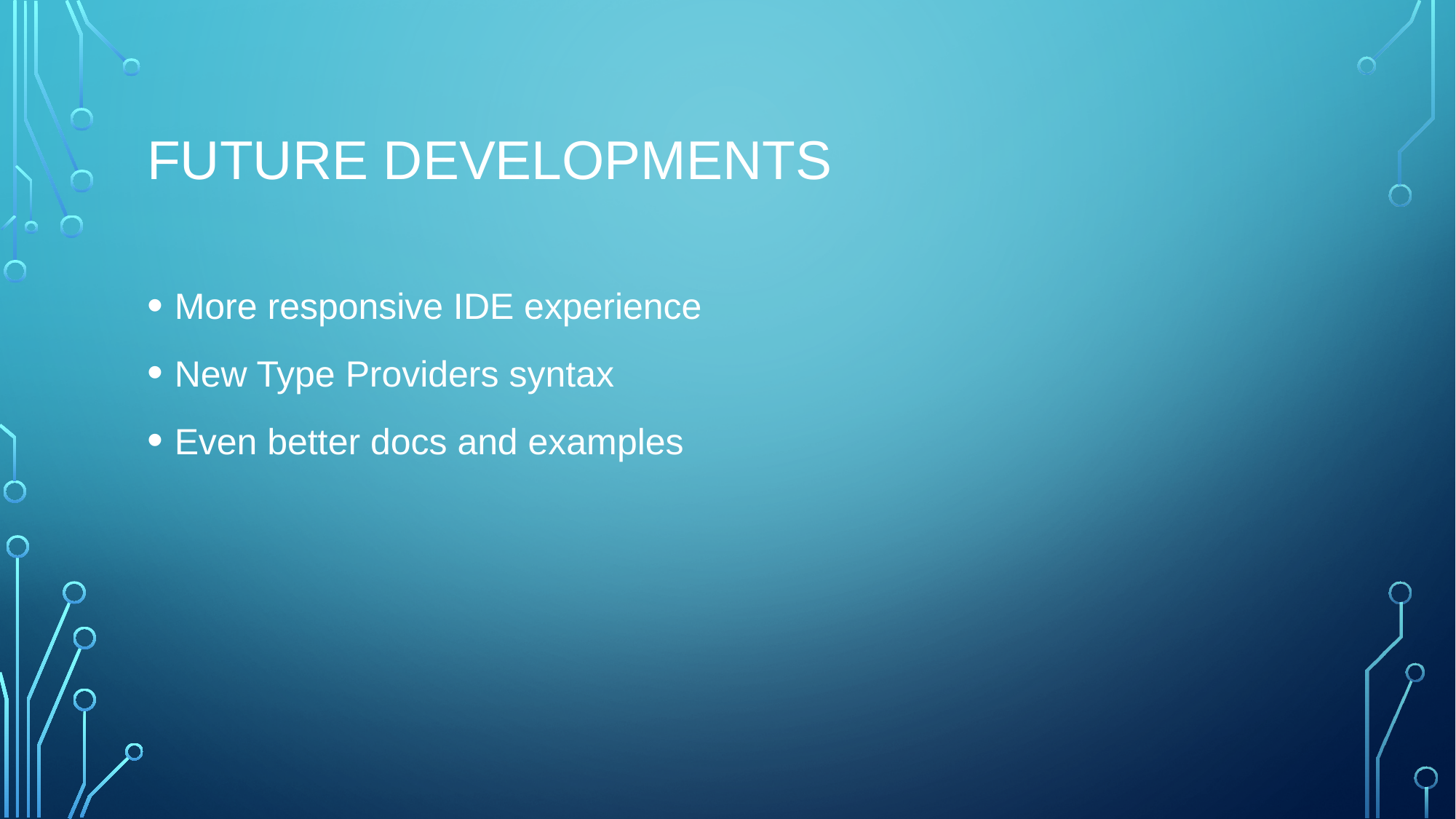

# Future developments
More responsive IDE experience
New Type Providers syntax
Even better docs and examples